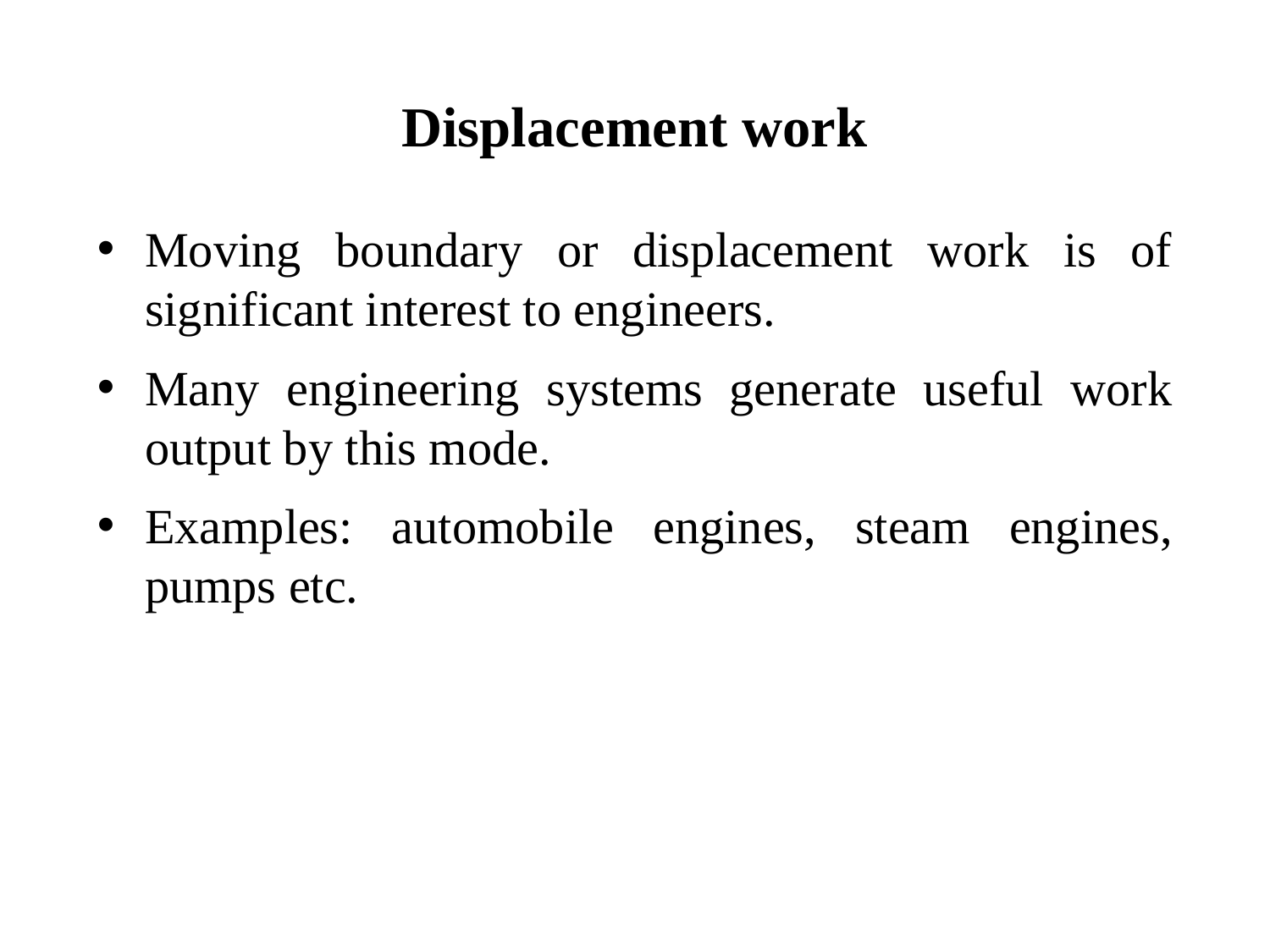

Displacement work
Moving boundary or displacement work is of significant interest to engineers.
Many engineering systems generate useful work output by this mode.
Examples: automobile engines, steam engines, pumps etc.